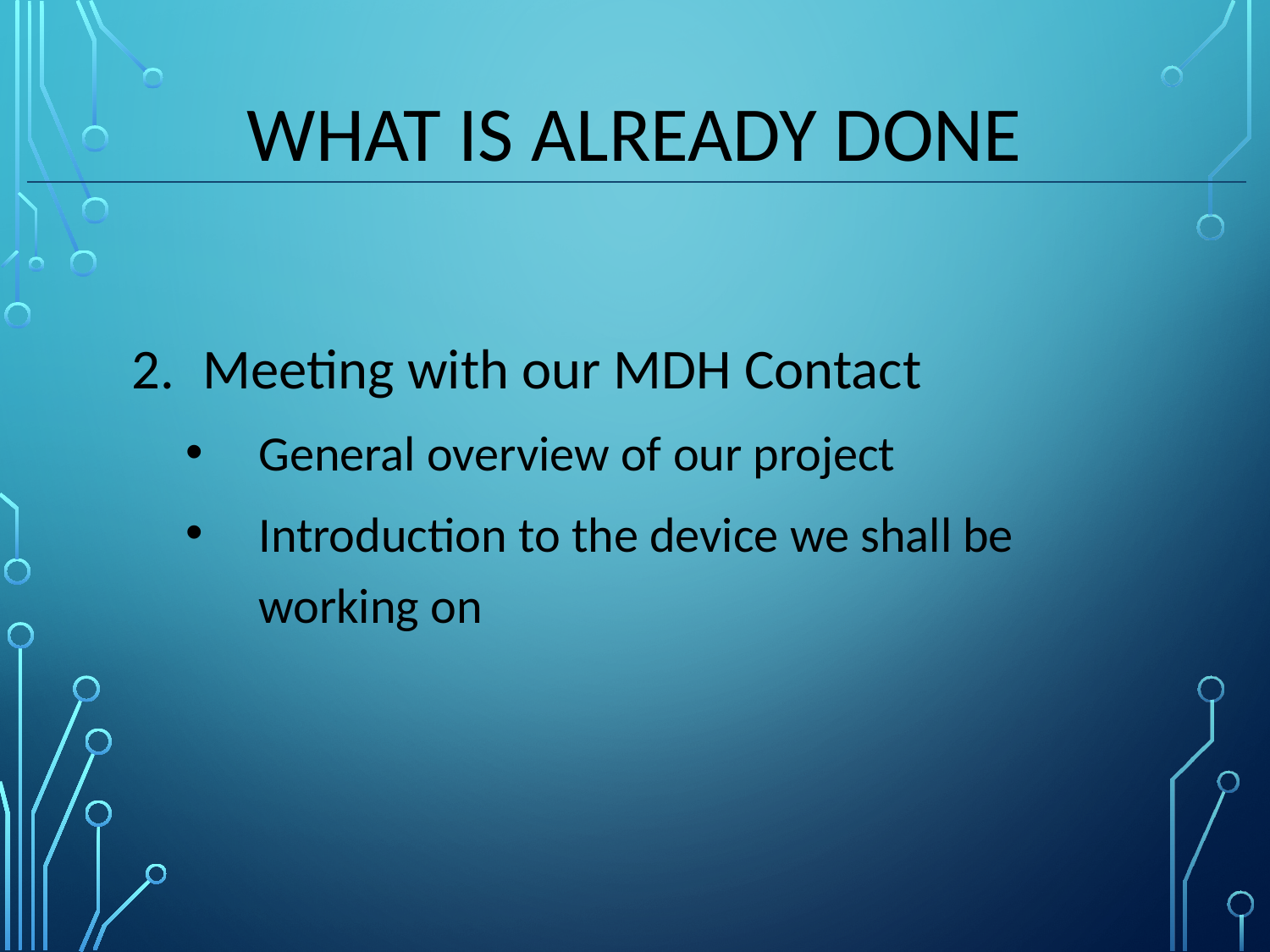

What is already done
Meeting with our MDH Contact
General overview of our project
Introduction to the device we shall be working on